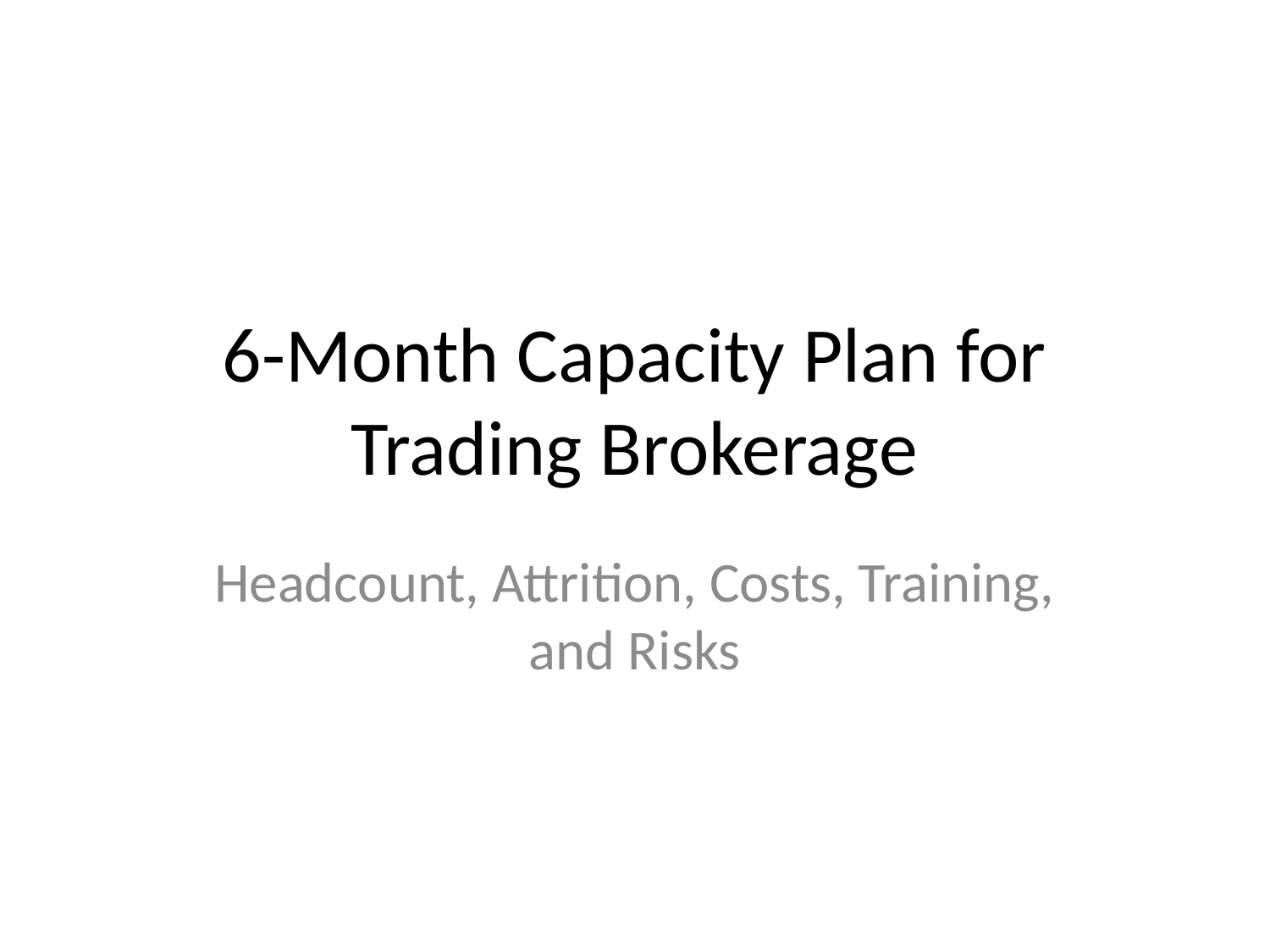

# 6-Month Capacity Plan for Trading Brokerage
Headcount, Attrition, Costs, Training, and Risks